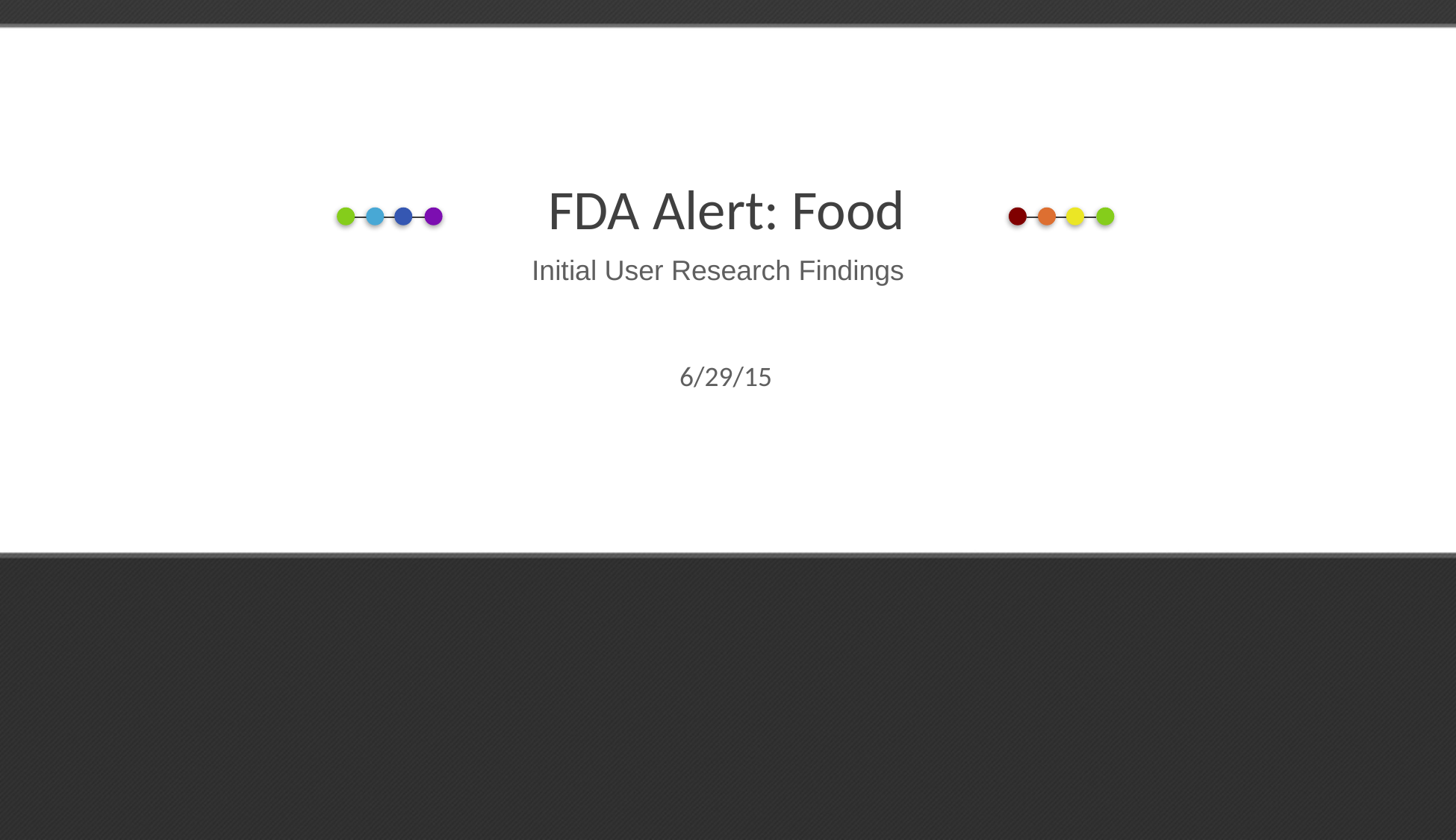

# FDA Alert: Food

Initial User Research Findings
6/29/15